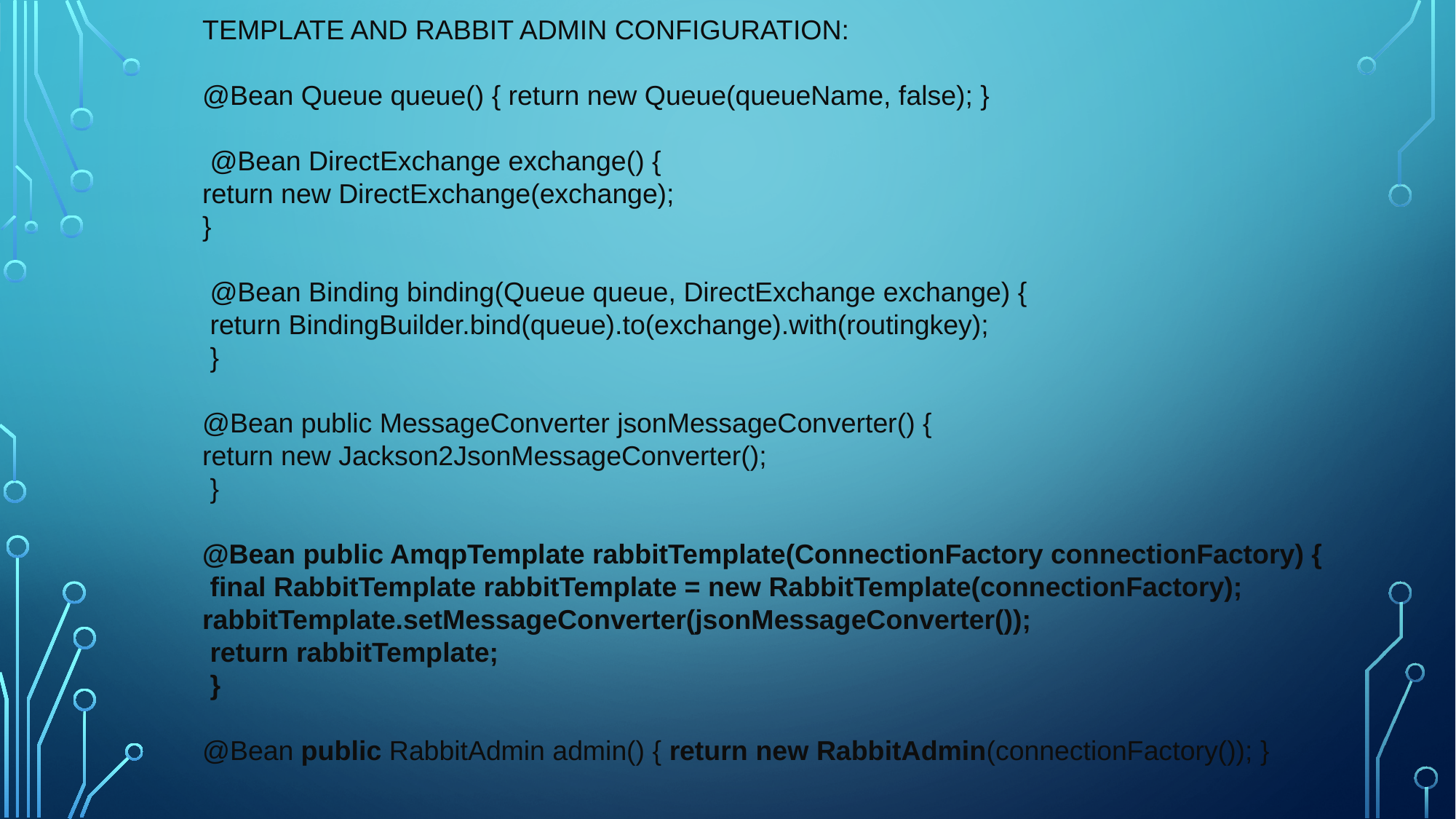

TEMPLATE AND RABBIT ADMIN CONFIGURATION:

@Bean Queue queue() { return new Queue(queueName, false); }

 @Bean DirectExchange exchange() {
return new DirectExchange(exchange);
}

 @Bean Binding binding(Queue queue, DirectExchange exchange) {
 return BindingBuilder.bind(queue).to(exchange).with(routingkey);
 }

@Bean public MessageConverter jsonMessageConverter() {
return new Jackson2JsonMessageConverter();
 }

@Bean public AmqpTemplate rabbitTemplate(ConnectionFactory connectionFactory) {
 final RabbitTemplate rabbitTemplate = new RabbitTemplate(connectionFactory); rabbitTemplate.setMessageConverter(jsonMessageConverter());
 return rabbitTemplate;
 }

@Bean public RabbitAdmin admin() { return new RabbitAdmin(connectionFactory()); }